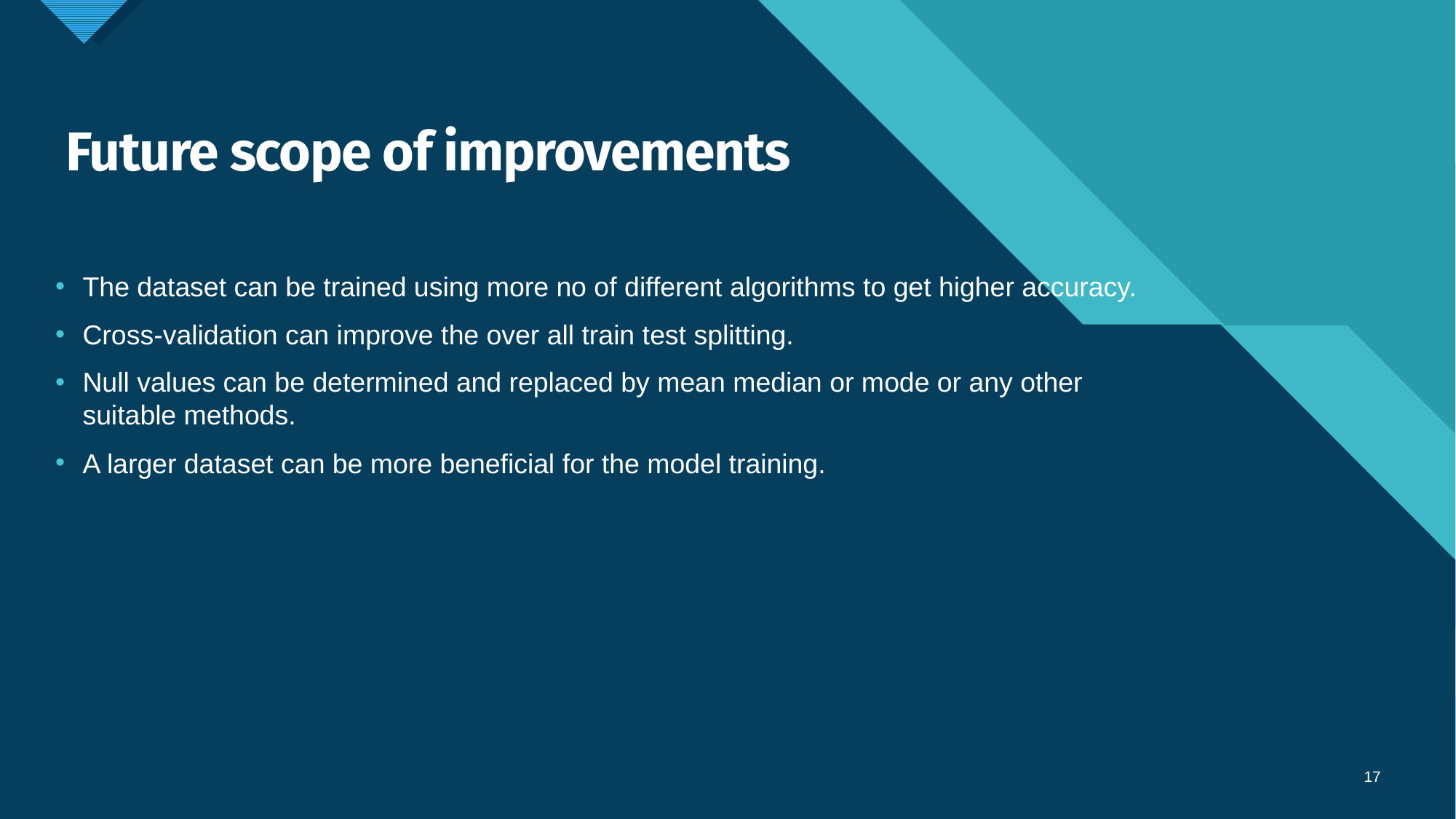

# Future scope of improvements
The dataset can be trained using more no of different algorithms to get higher accuracy.
Cross-validation can improve the over all train test splitting.
Null values can be determined and replaced by mean median or mode or any other suitable methods.
A larger dataset can be more beneficial for the model training.

17